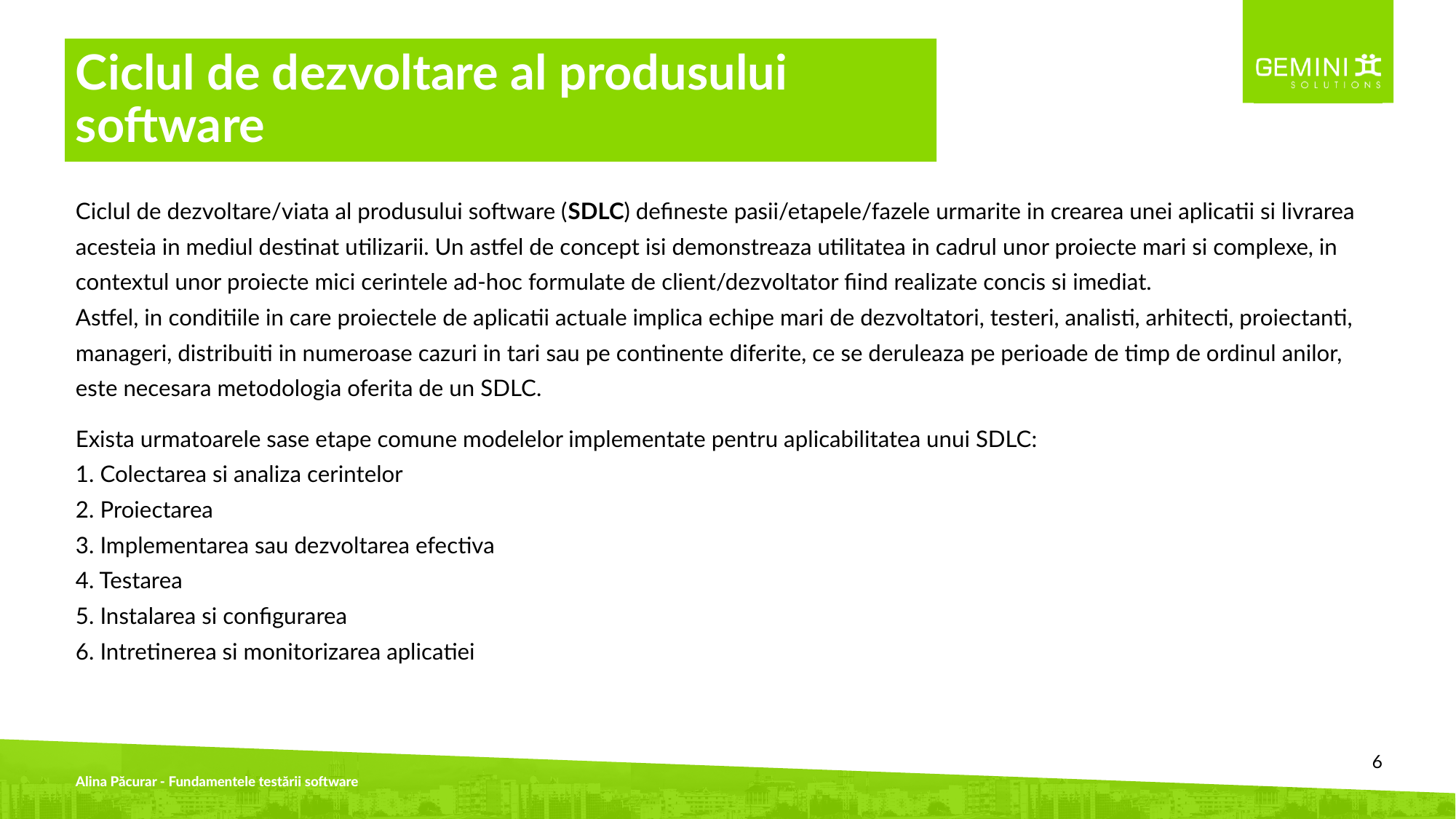

# Ciclul de dezvoltare al produsului software
Ciclul de dezvoltare/viata al produsului software (SDLC) defineste pasii/etapele/fazele urmarite in crearea unei aplicatii si livrarea acesteia in mediul destinat utilizarii. Un astfel de concept isi demonstreaza utilitatea in cadrul unor proiecte mari si complexe, in contextul unor proiecte mici cerintele ad-hoc formulate de client/dezvoltator fiind realizate concis si imediat.
Astfel, in conditiile in care proiectele de aplicatii actuale implica echipe mari de dezvoltatori, testeri, analisti, arhitecti, proiectanti, manageri, distribuiti in numeroase cazuri in tari sau pe continente diferite, ce se deruleaza pe perioade de timp de ordinul anilor, este necesara metodologia oferita de un SDLC.
Exista urmatoarele sase etape comune modelelor implementate pentru aplicabilitatea unui SDLC:
1. Colectarea si analiza cerintelor
2. Proiectarea
3. Implementarea sau dezvoltarea efectiva
4. Testarea
5. Instalarea si configurarea
6. Intretinerea si monitorizarea aplicatiei

6
Alina Păcurar - Fundamentele testării software